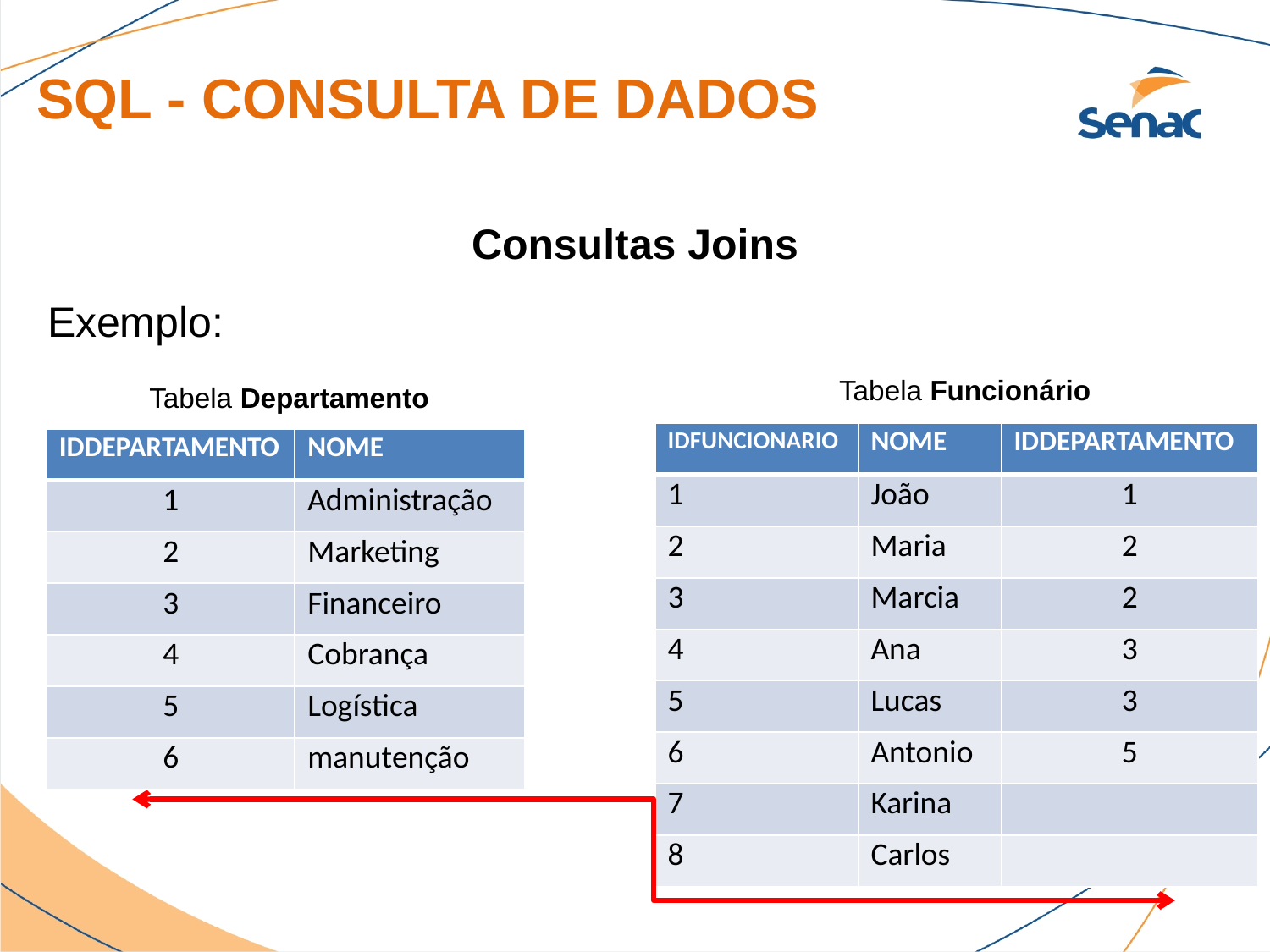

SQL - CONSULTA DE DADOS
Consultas Joins
Exemplo:
Tabela Funcionário
Tabela Departamento
| IDFUNCIONARIO | NOME | IDDEPARTAMENTO |
| --- | --- | --- |
| 1 | João | 1 |
| 2 | Maria | 2 |
| 3 | Marcia | 2 |
| 4 | Ana | 3 |
| 5 | Lucas | 3 |
| 6 | Antonio | 5 |
| 7 | Karina |  |
| 8 | Carlos |  |
| IDDEPARTAMENTO | NOME |
| --- | --- |
| 1 | Administração |
| 2 | Marketing |
| 3 | Financeiro |
| 4 | Cobrança |
| 5 | Logística |
| 6 | manutenção |